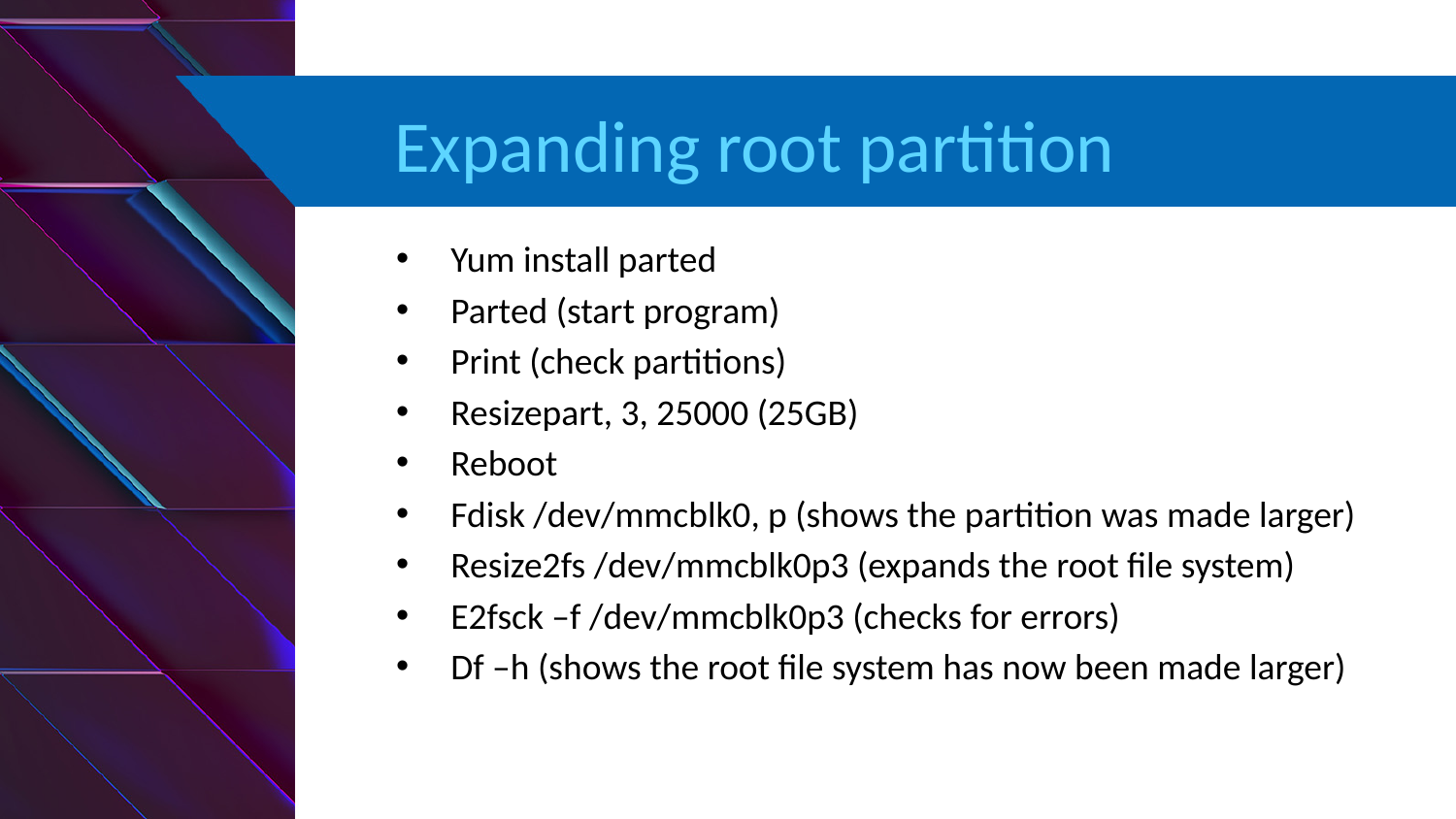

# Expanding root partition
Yum install parted
Parted (start program)
Print (check partitions)
Resizepart, 3, 25000 (25GB)
Reboot
Fdisk /dev/mmcblk0, p (shows the partition was made larger)
Resize2fs /dev/mmcblk0p3 (expands the root file system)
E2fsck –f /dev/mmcblk0p3 (checks for errors)
Df –h (shows the root file system has now been made larger)